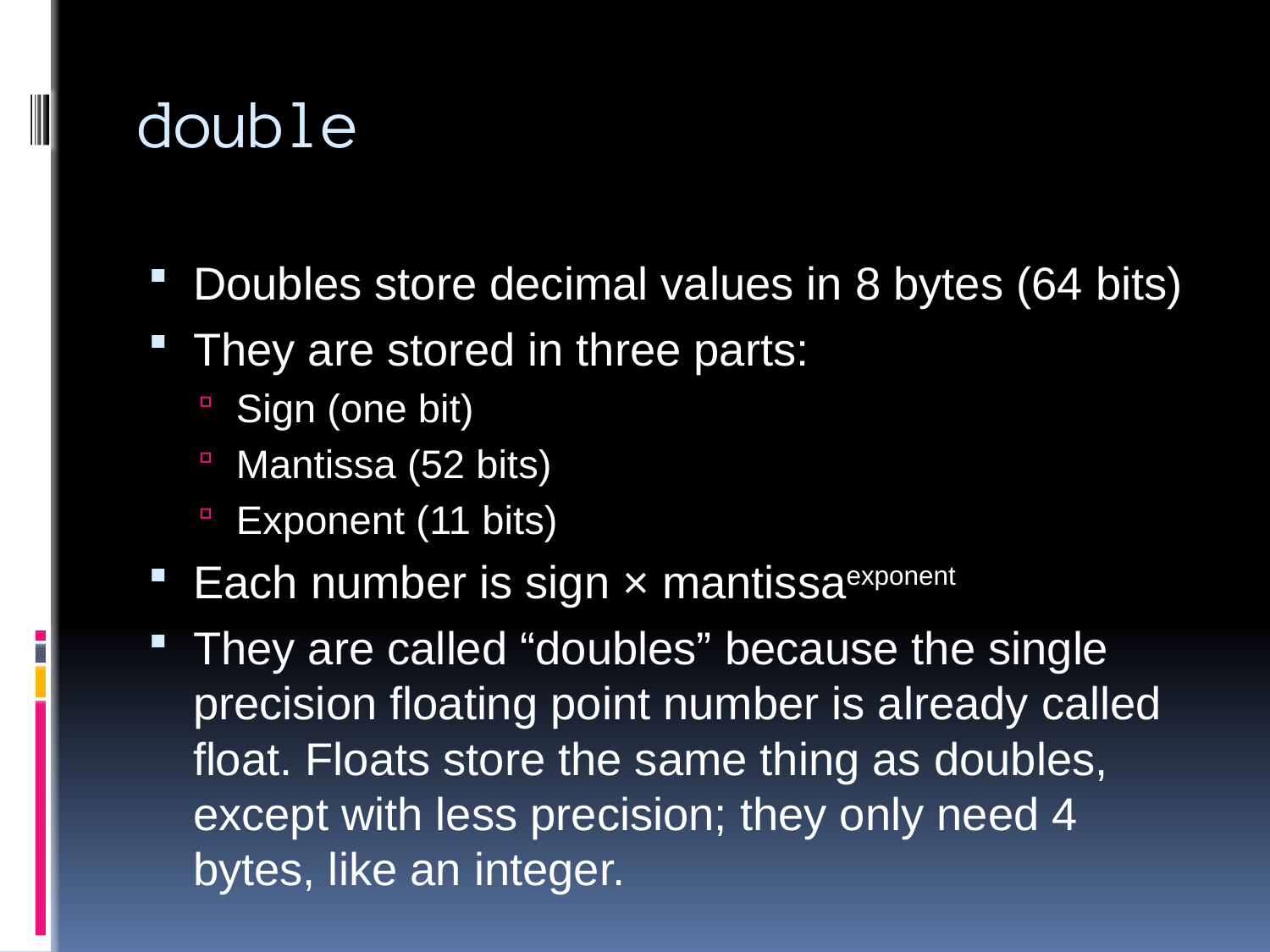

# double
Doubles store decimal values in 8 bytes (64 bits)
They are stored in three parts:
Sign (one bit)
Mantissa (52 bits)
Exponent (11 bits)
Each number is sign × mantissaexponent
They are called “doubles” because the single precision floating point number is already called float. Floats store the same thing as doubles, except with less precision; they only need 4 bytes, like an integer.